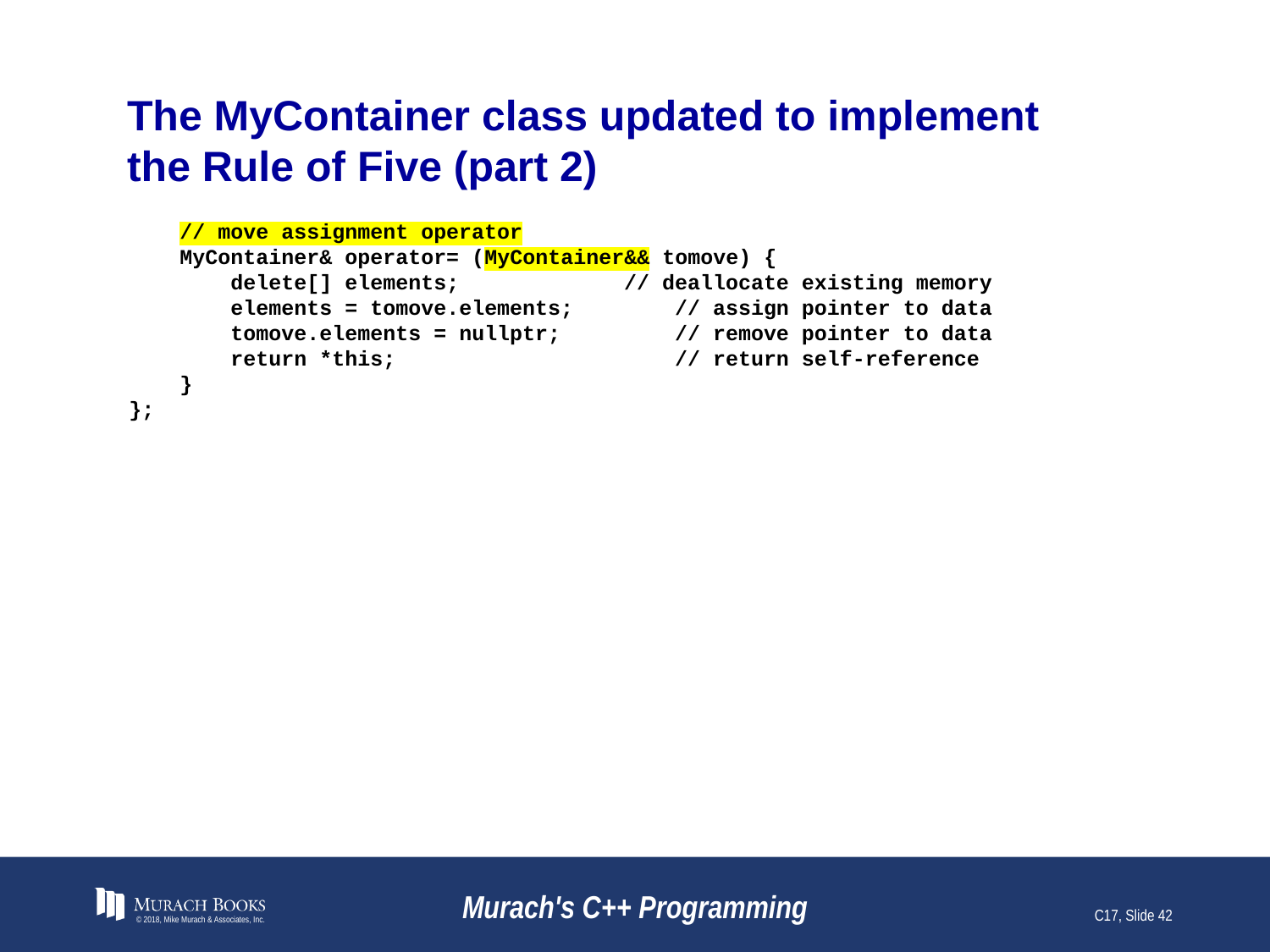

# The MyContainer class updated to implement the Rule of Five (part 2)
    // move assignment operator
    MyContainer& operator= (MyContainer&& tomove) {
        delete[] elements;             // deallocate existing memory
        elements = tomove.elements;        // assign pointer to data
        tomove.elements = nullptr;         // remove pointer to data
        return *this;                      // return self-reference
    }
};
© 2018, Mike Murach & Associates, Inc.
Murach's C++ Programming

C17, Slide 42